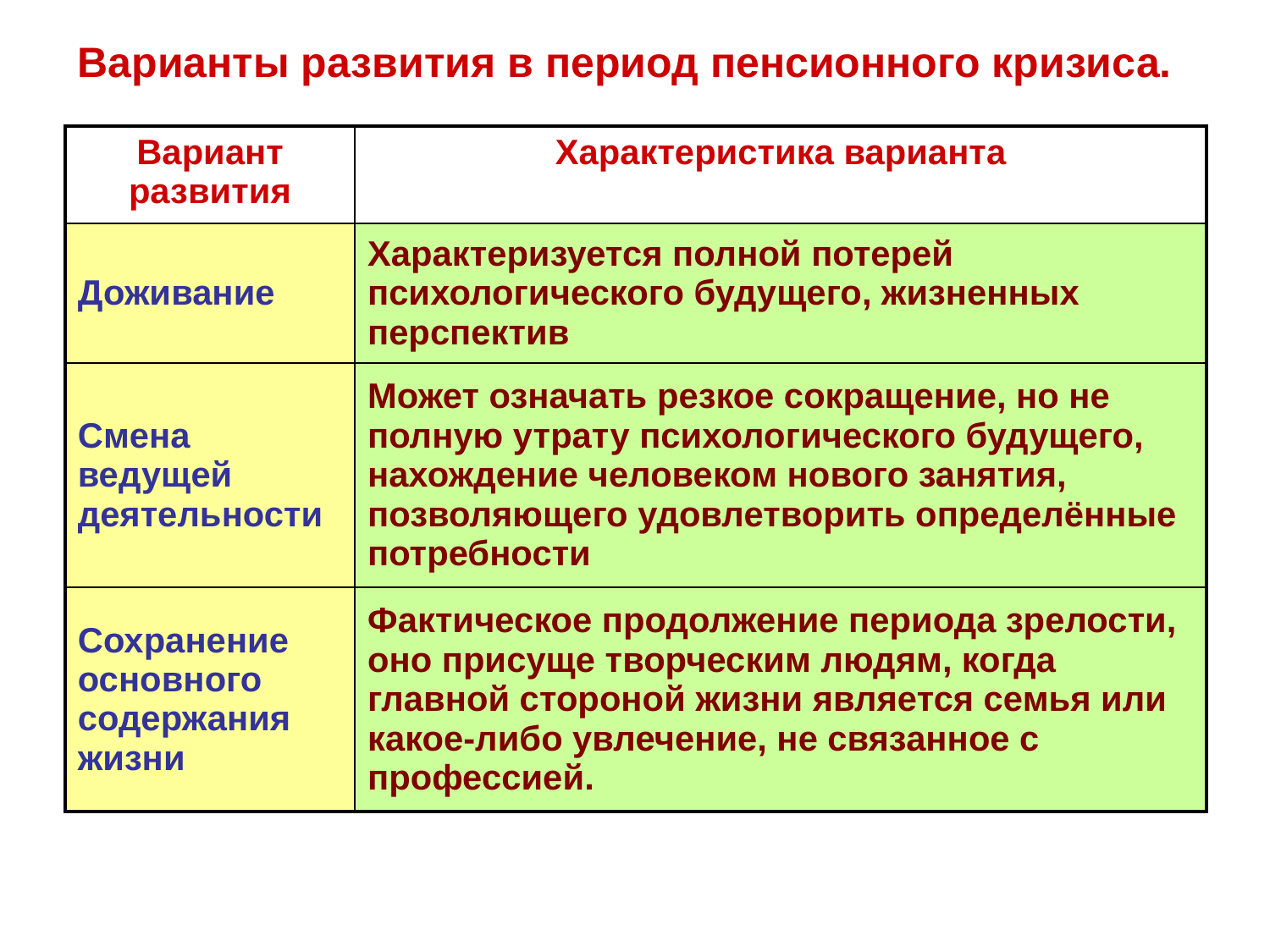

Варианты развития в период пенсионного кризиса.
| Вариант развития | Характеристика варианта |
| --- | --- |
| Доживание | Характеризуется полной потерей психологического будущего, жизненных перспектив |
| Смена ведущей деятельности | Может означать резкое сокращение, но не полную утрату психологического будущего, нахождение человеком нового занятия, позволяющего удовлетворить определённые потребности |
| Сохранение основного содержания жизни | Фактическое продолжение периода зрелости, оно присуще творческим людям, когда главной стороной жизни является семья или какое-либо увлечение, не связанное с профессией. |